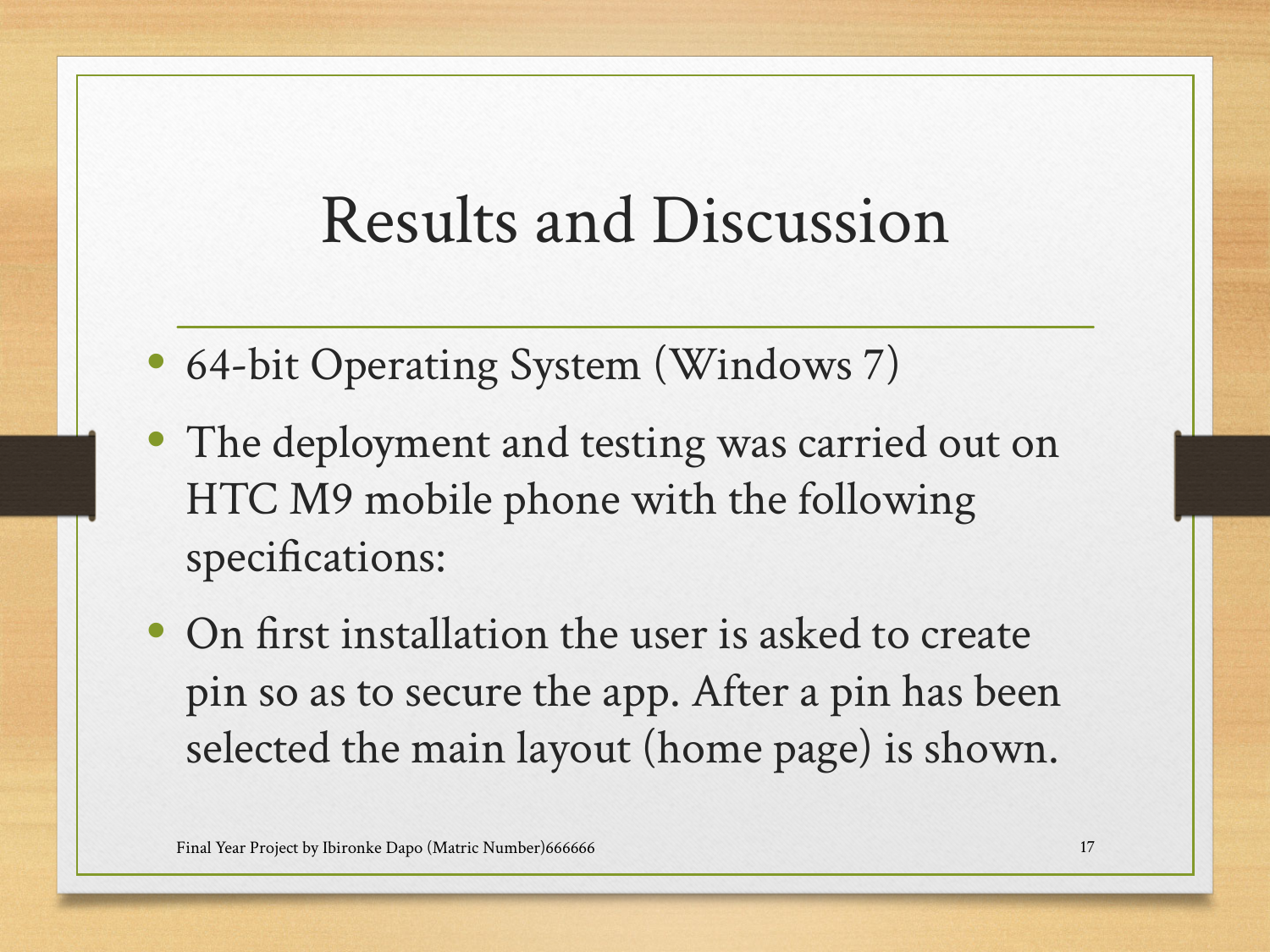

# Results and Discussion
64-bit Operating System (Windows 7)
The deployment and testing was carried out on HTC M9 mobile phone with the following specifications:
On first installation the user is asked to create pin so as to secure the app. After a pin has been selected the main layout (home page) is shown.
Final Year Project by Ibironke Dapo (Matric Number)666666
17